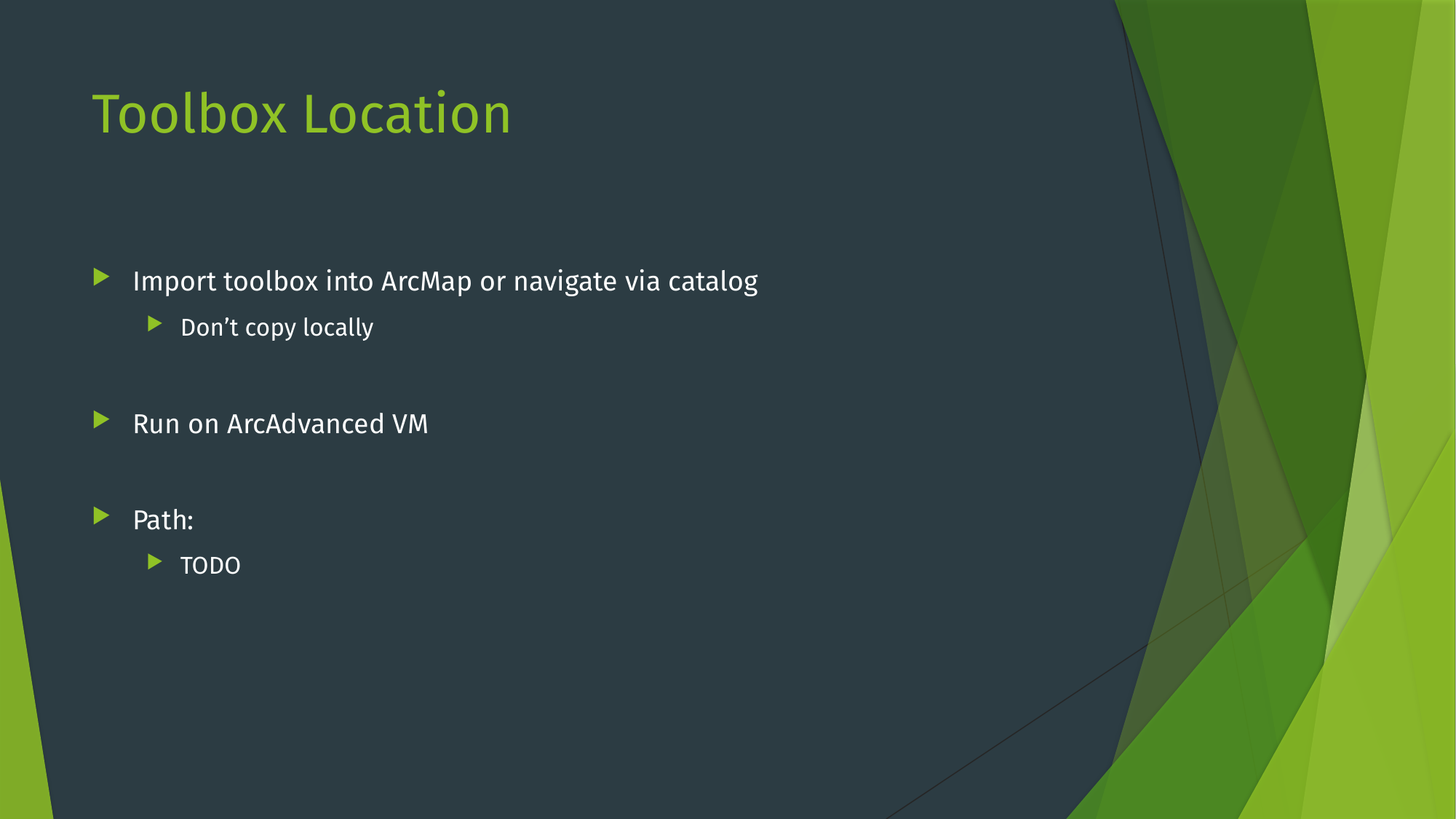

# Toolbox Location
Import toolbox into ArcMap or navigate via catalog
Don’t copy locally

Run on ArcAdvanced VM

Path:
TODO